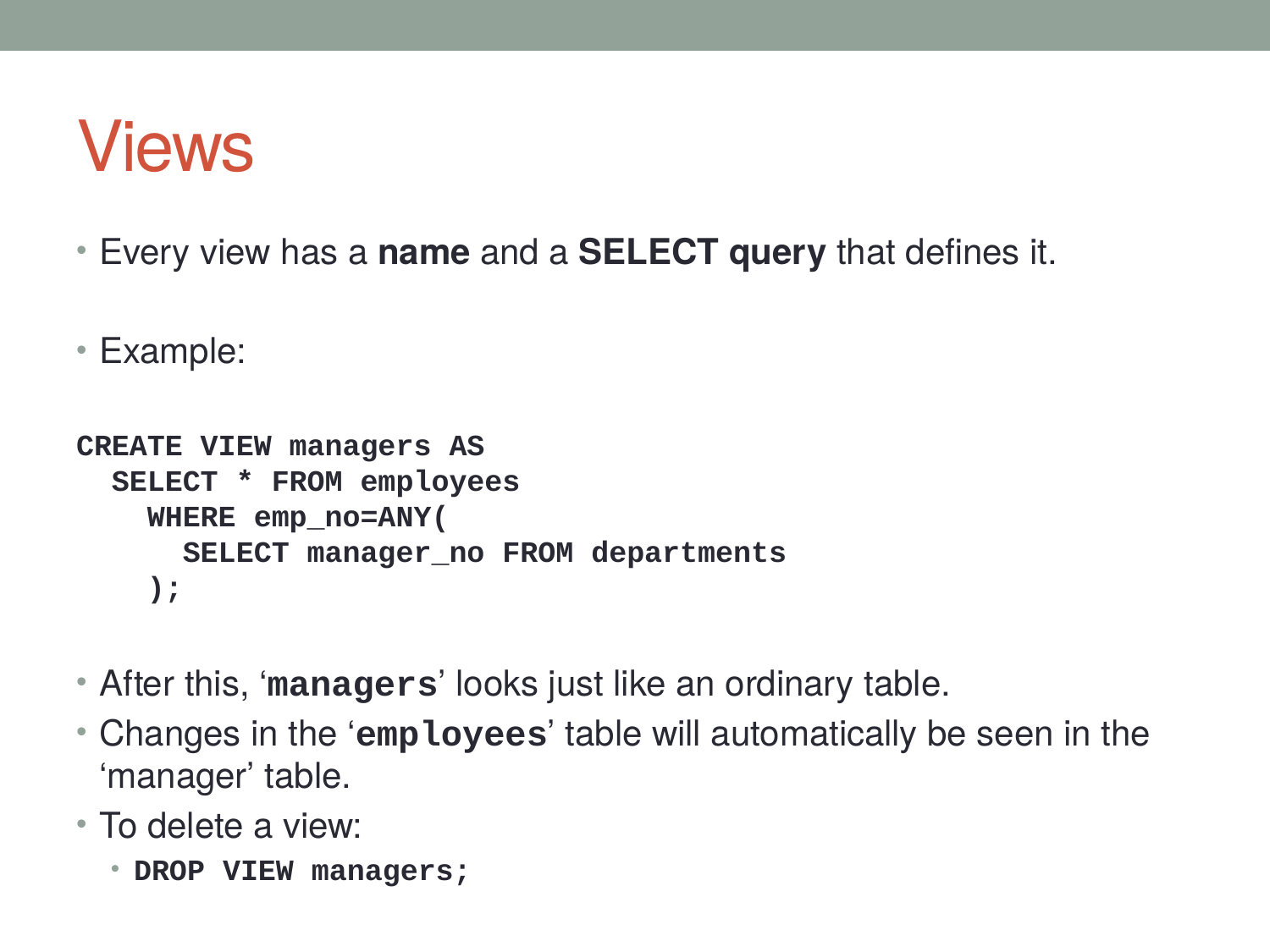

# Views
Every view has a name and a SELECT query that defines it.

Example:

CREATE VIEW managers AS
  SELECT * FROM employees
    WHERE emp_no=ANY(
      SELECT manager_no FROM departments
    );

After this, ‘managers’ looks just like an ordinary table.
Changes in the ‘employees’ table will automatically be seen in the ‘manager’ table.
To delete a view:
DROP VIEW managers;